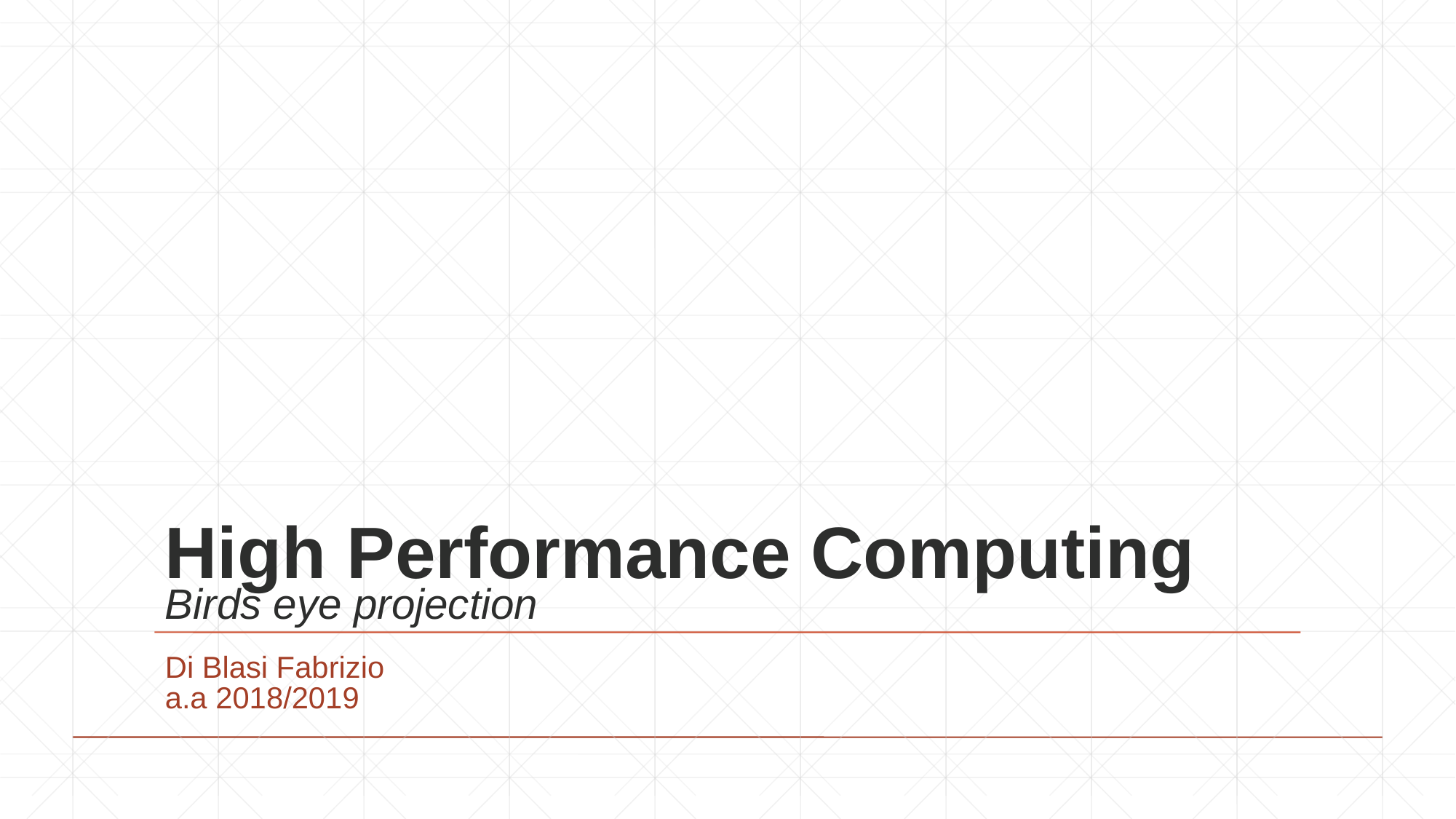

High Performance Computing
Birds eye projection
Di Blasi Fabrizio
a.a 2018/2019